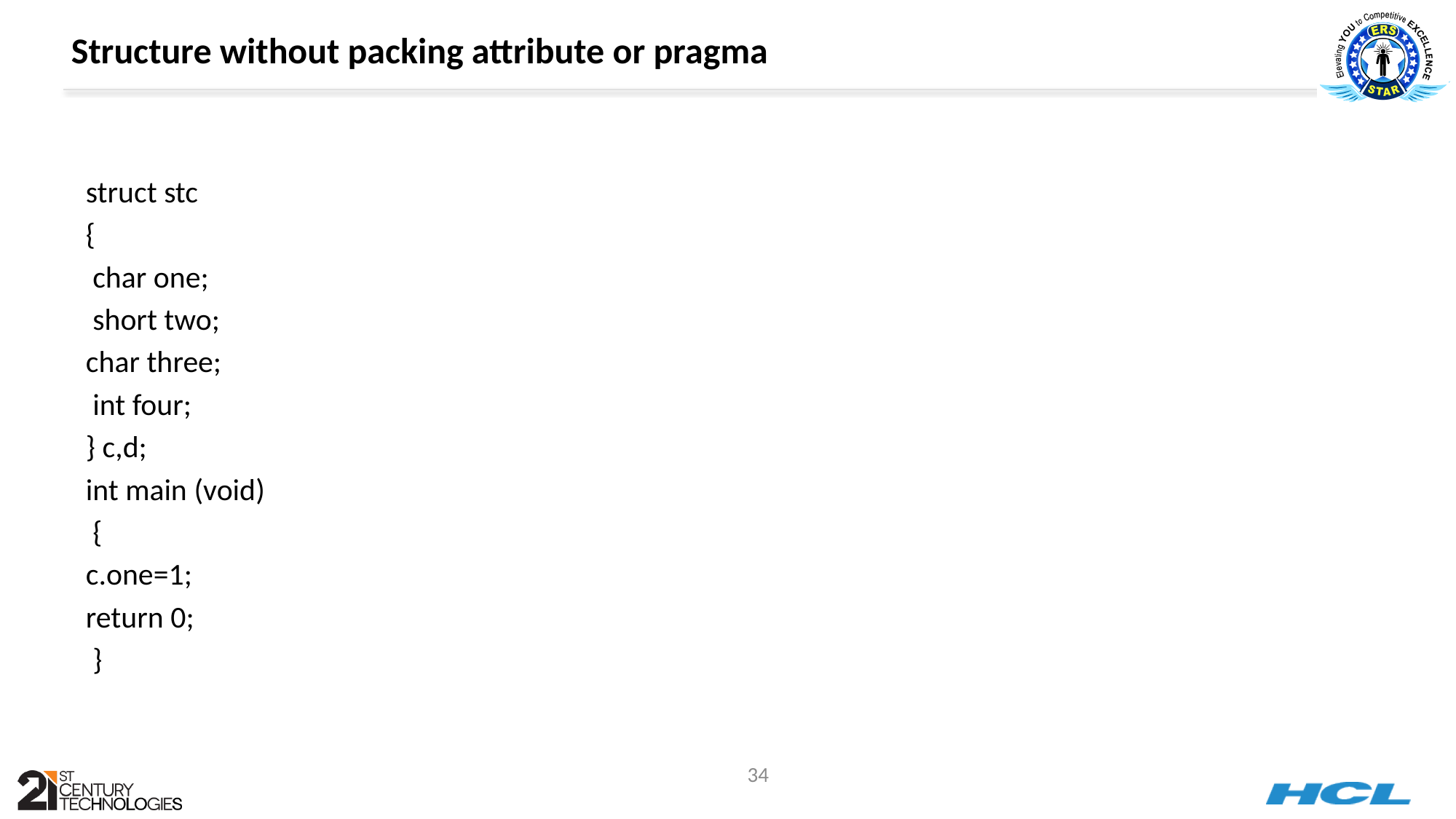

# Structure without packing attribute or pragma
struct stc
{
 char one;
 short two;
char three;
 int four;
} c,d;
int main (void)
 {
c.one=1;
return 0;
 }
34